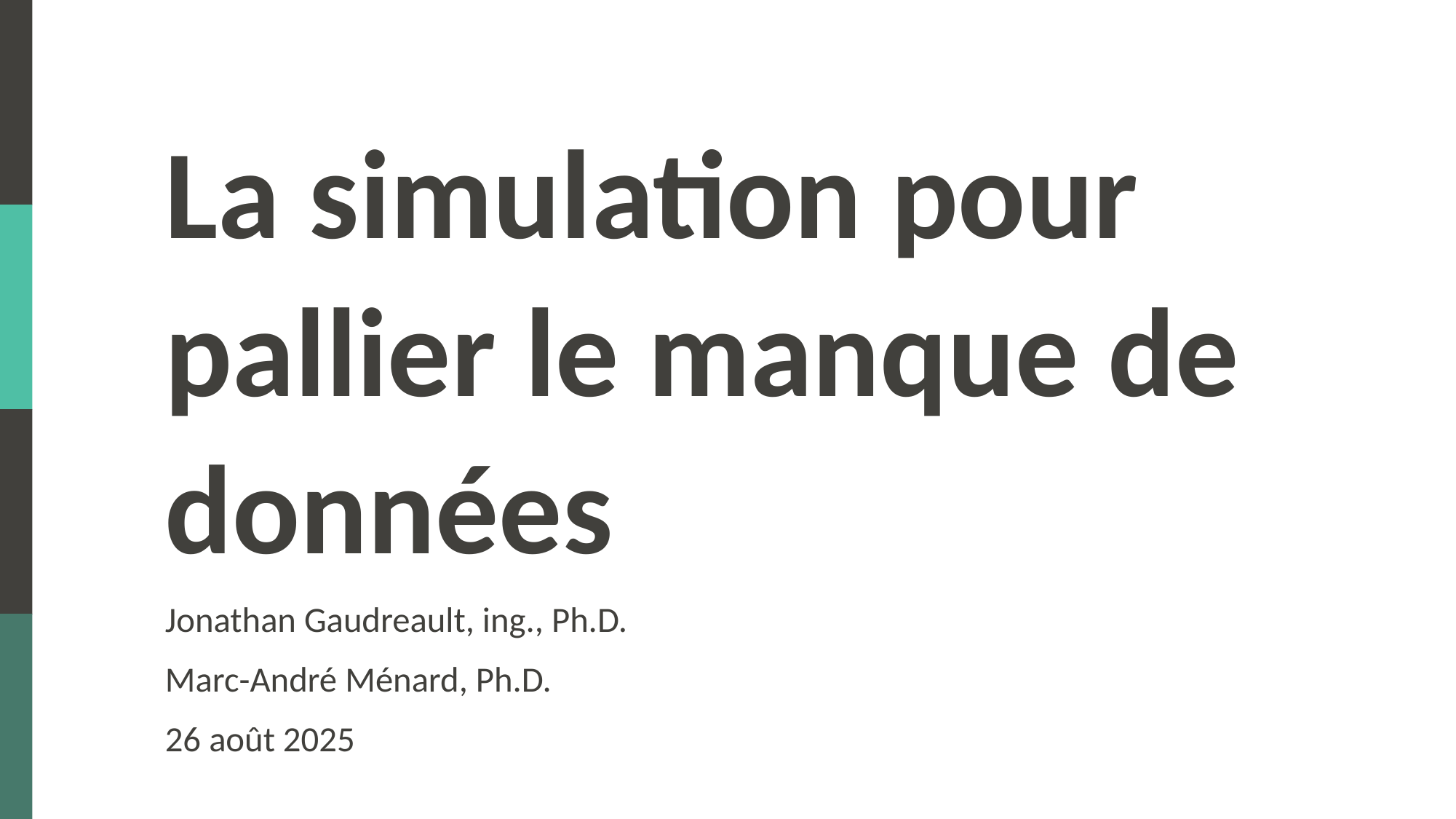

La simulation pour pallier le manque de données
Jonathan Gaudreault, ing., Ph.D.
Marc-André Ménard, Ph.D.
26 août 2025